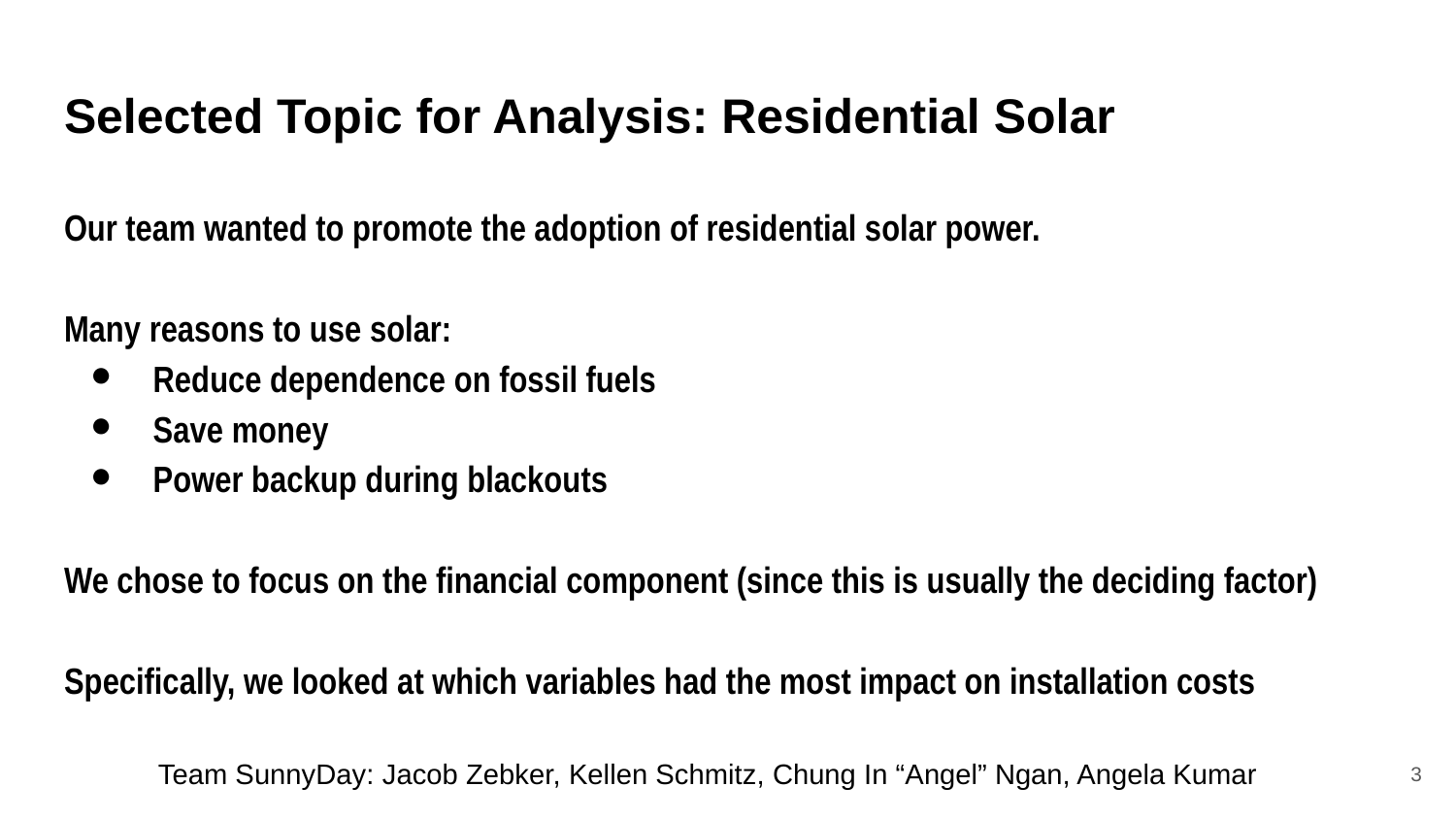

# Selected Topic for Analysis: Residential Solar
Our team wanted to promote the adoption of residential solar power.

Many reasons to use solar:
Reduce dependence on fossil fuels
Save money
Power backup during blackouts

We chose to focus on the financial component (since this is usually the deciding factor)

Specifically, we looked at which variables had the most impact on installation costs

Team SunnyDay: Jacob Zebker, Kellen Schmitz, Chung In “Angel” Ngan, Angela Kumar
3